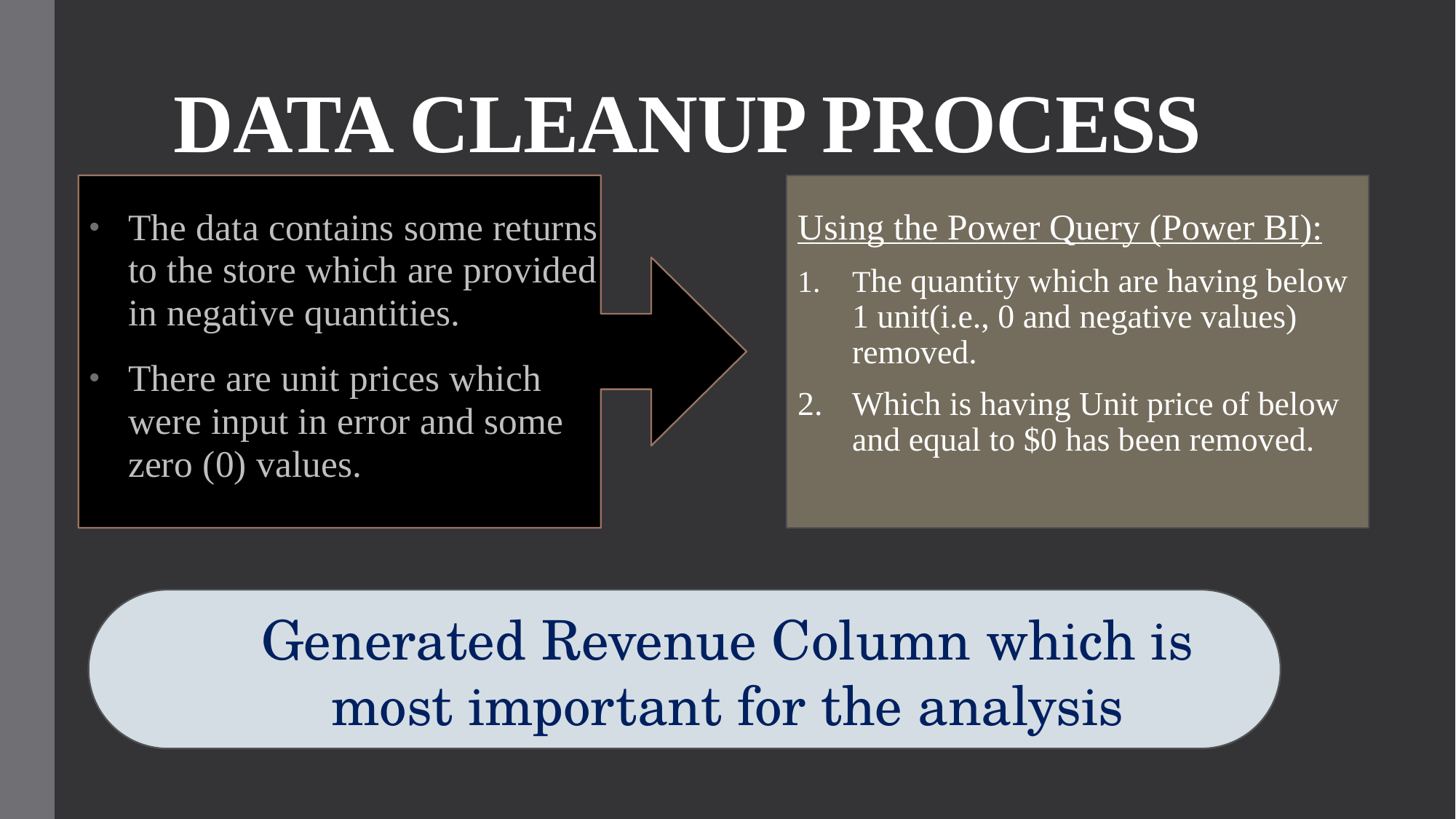

# DATA CLEANUP PROCESS

The data contains some returns to the store which are provided in negative quantities.
There are unit prices which were input in error and some zero (0) values.
Using the Power Query (Power BI):
The quantity which are having below 1 unit(i.e., 0 and negative values) removed.
Which is having Unit price of below and equal to $0 has been removed.

Generated Revenue Column which is most important for the analysis